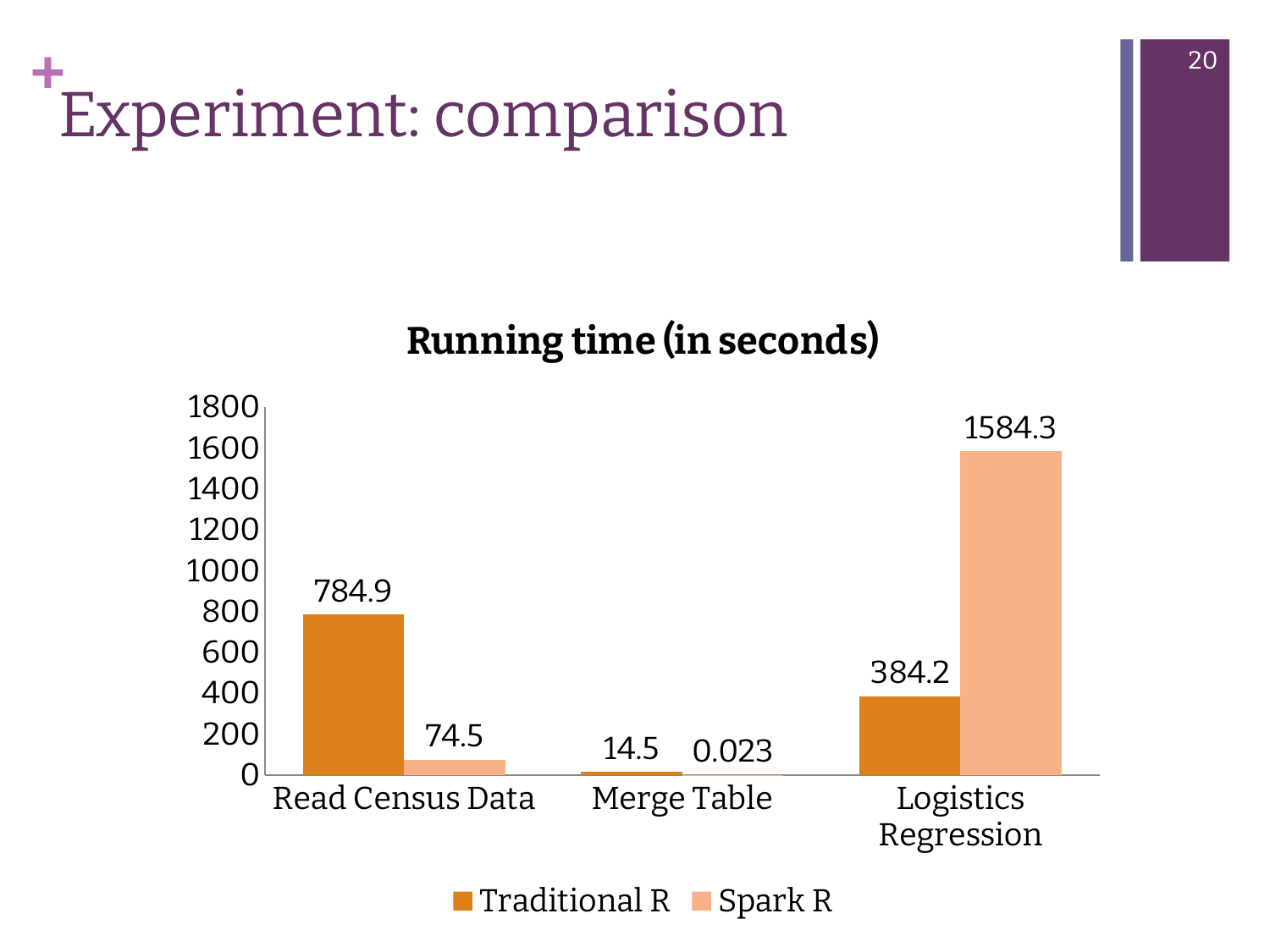

20
# Experiment: comparison

### Chart: Running time (in seconds)

| Category | Traditional R | Spark R |
|---|---|---|
| Read Census Data | 784.9 | 74.5 |
| Merge Table | 14.5 | 0.023 |
| Logistics Regression | 384.2 | 1584.3 |